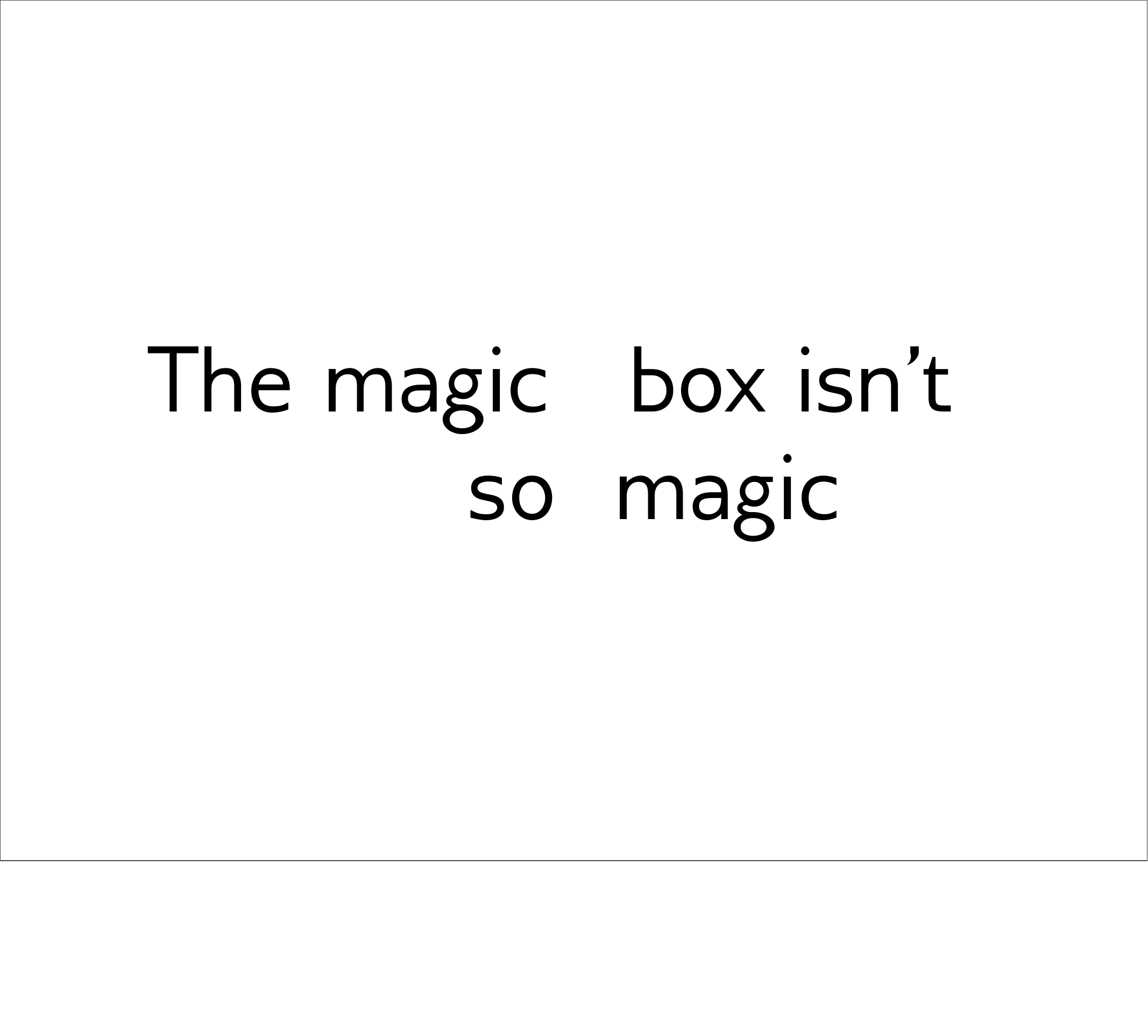

# The magic	box isn’t so  magic